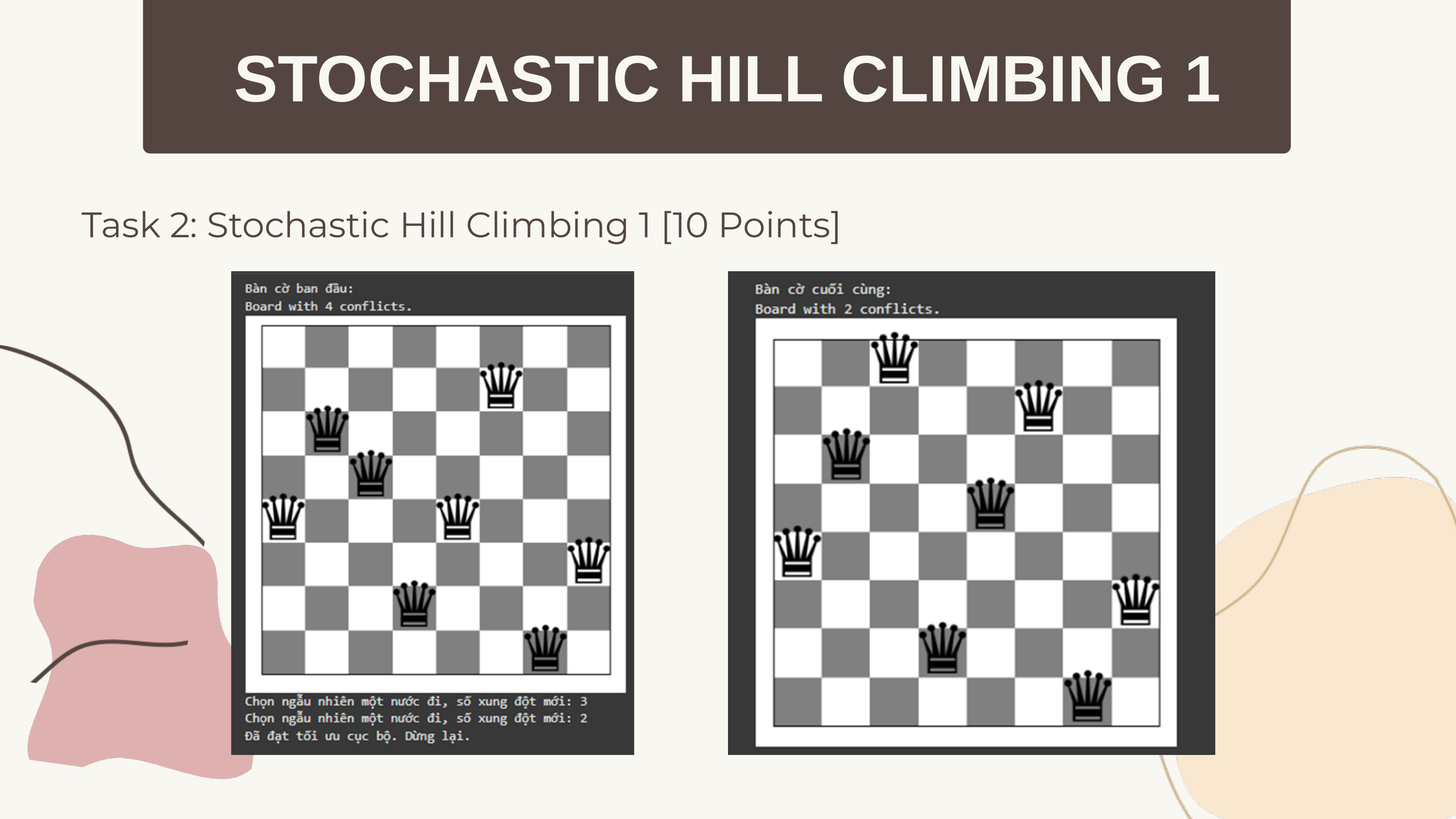

STOCHASTIC HILL CLIMBING 1
Task 2: Stochastic Hill Climbing 1 [10 Points]